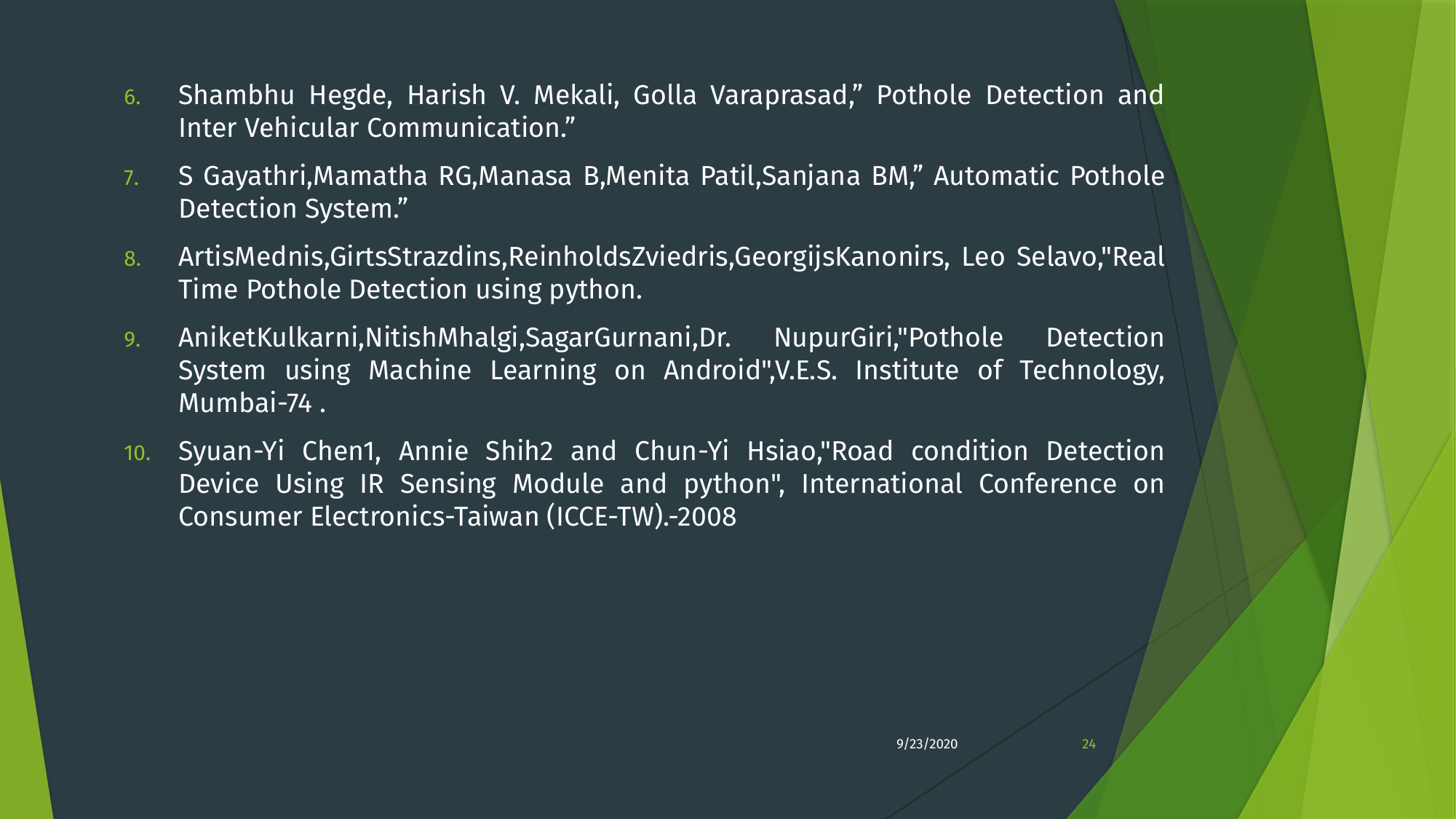

Shambhu Hegde, Harish V. Mekali, Golla Varaprasad,” Pothole Detection and Inter Vehicular Communication.”
S Gayathri,Mamatha RG,Manasa B,Menita Patil,Sanjana BM,” Automatic Pothole Detection System.”
ArtisMednis,GirtsStrazdins,ReinholdsZviedris,GeorgijsKanonirs, Leo Selavo,"Real Time Pothole Detection using python.
AniketKulkarni,NitishMhalgi,SagarGurnani,Dr. NupurGiri,"Pothole Detection System using Machine Learning on Android",V.E.S. Institute of Technology, Mumbai-74 .
Syuan-Yi Chen1, Annie Shih2 and Chun-Yi Hsiao,"Road condition Detection Device Using IR Sensing Module and python", International Conference on Consumer Electronics-Taiwan (ICCE-TW).-2008

9/23/2020
24